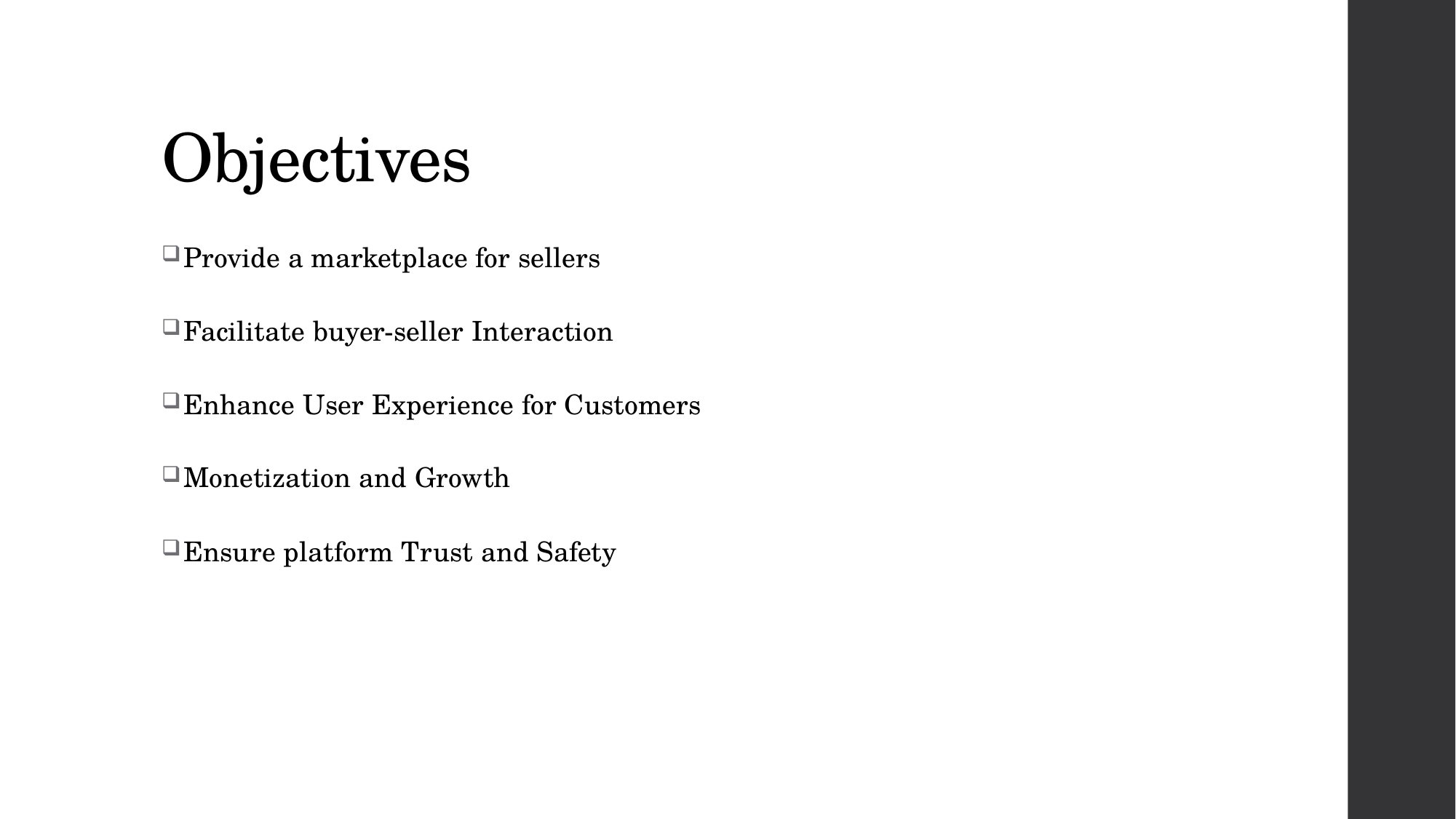

# Objectives
Provide a marketplace for sellers
Facilitate buyer-seller Interaction
Enhance User Experience for Customers
Monetization and Growth
Ensure platform Trust and Safety